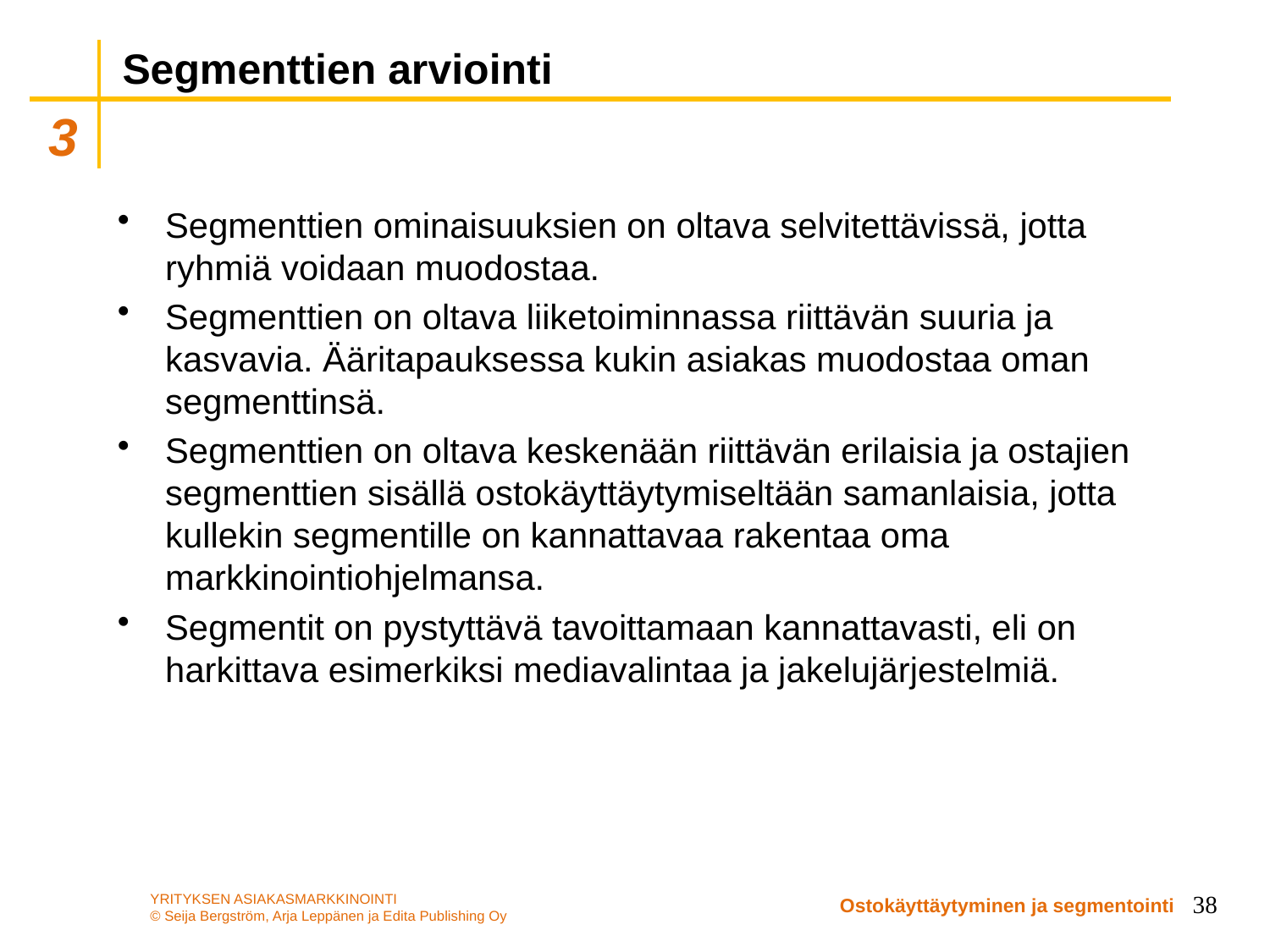

# Segmenttien arviointi
Segmenttien ominaisuuksien on oltava selvitettävissä, jotta ryhmiä voidaan muodostaa.
Segmenttien on oltava liiketoiminnassa riittävän suuria ja kasvavia. Ääritapauksessa kukin asiakas muodostaa oman segmenttinsä.
Segmenttien on oltava keskenään riittävän erilaisia ja ostajien segmenttien sisällä ostokäyttäytymiseltään samanlaisia, jotta kullekin segmentille on kannattavaa rakentaa oma markkinointiohjelmansa.
Segmentit on pystyttävä tavoittamaan kannattavasti, eli on harkittava esimerkiksi mediavalintaa ja jakelujärjestelmiä.

38